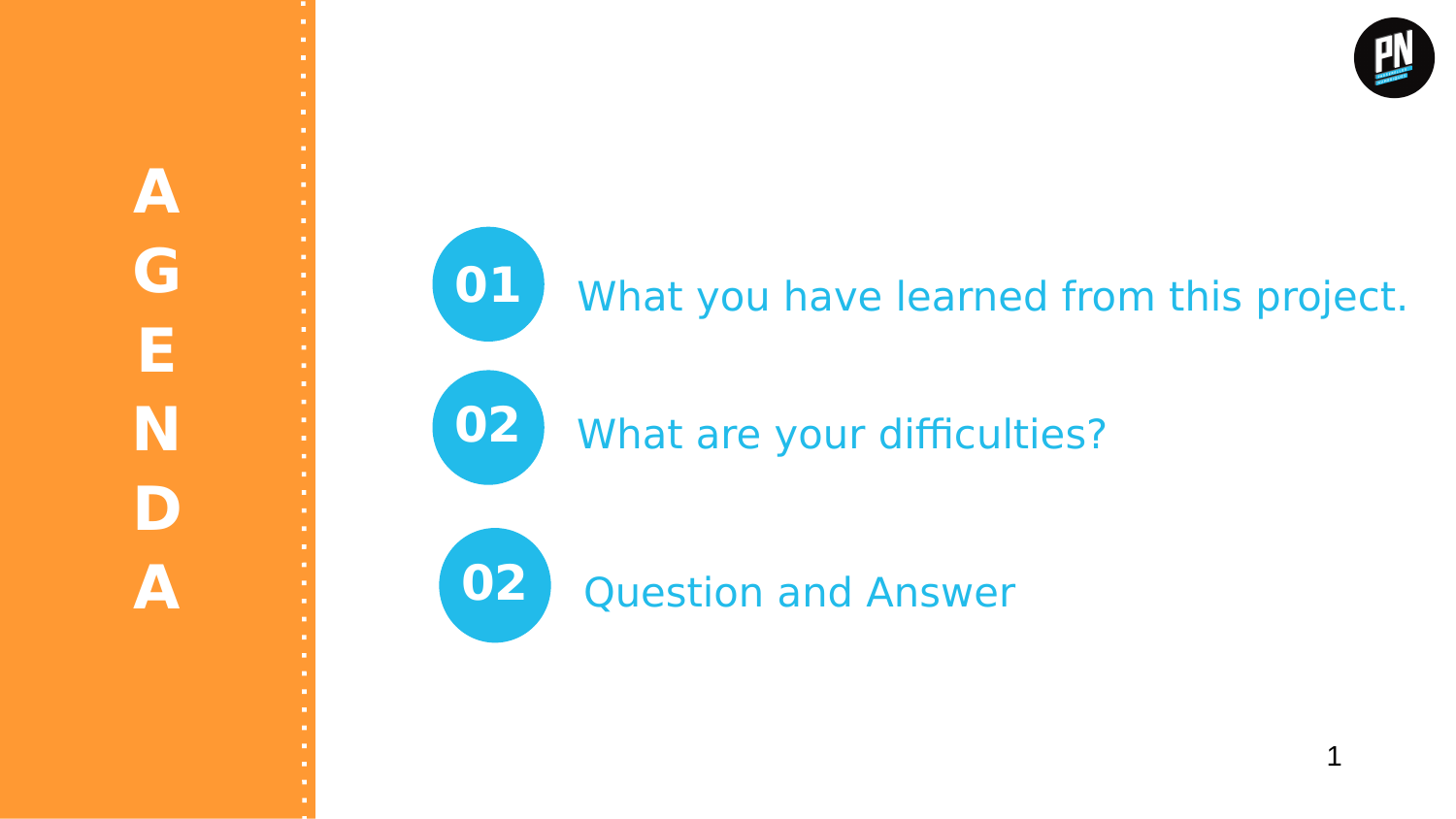

01
What you have learned from this project.
A
G
E
N
D
A

02
What are your difficulties?

02
Question and Answer
1